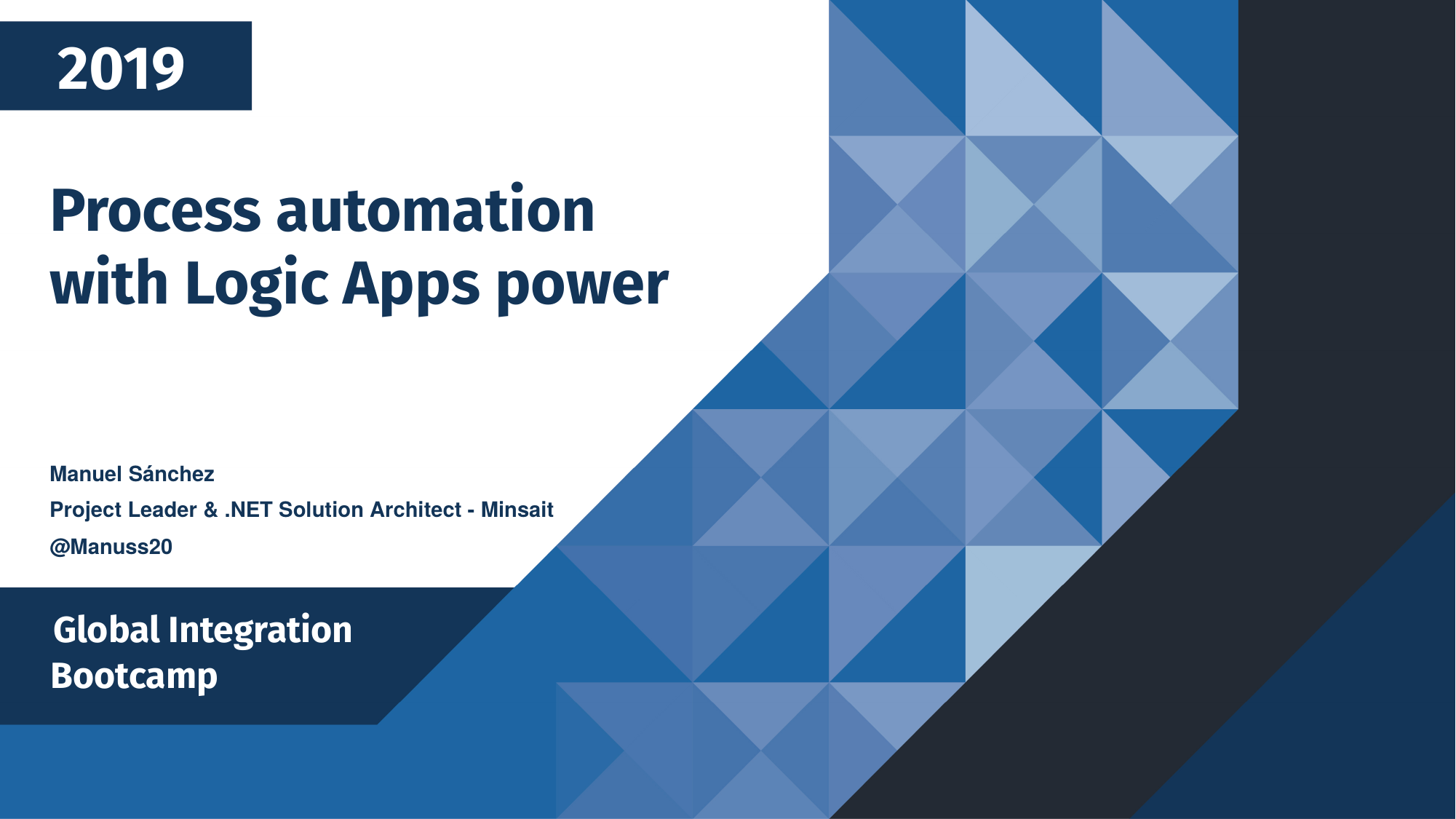

2019
Process automation with Logic Apps power
Manuel Sánchez
Project Leader & .NET Solution Architect - Minsait
@Manuss20
Global Integration
Bootcamp